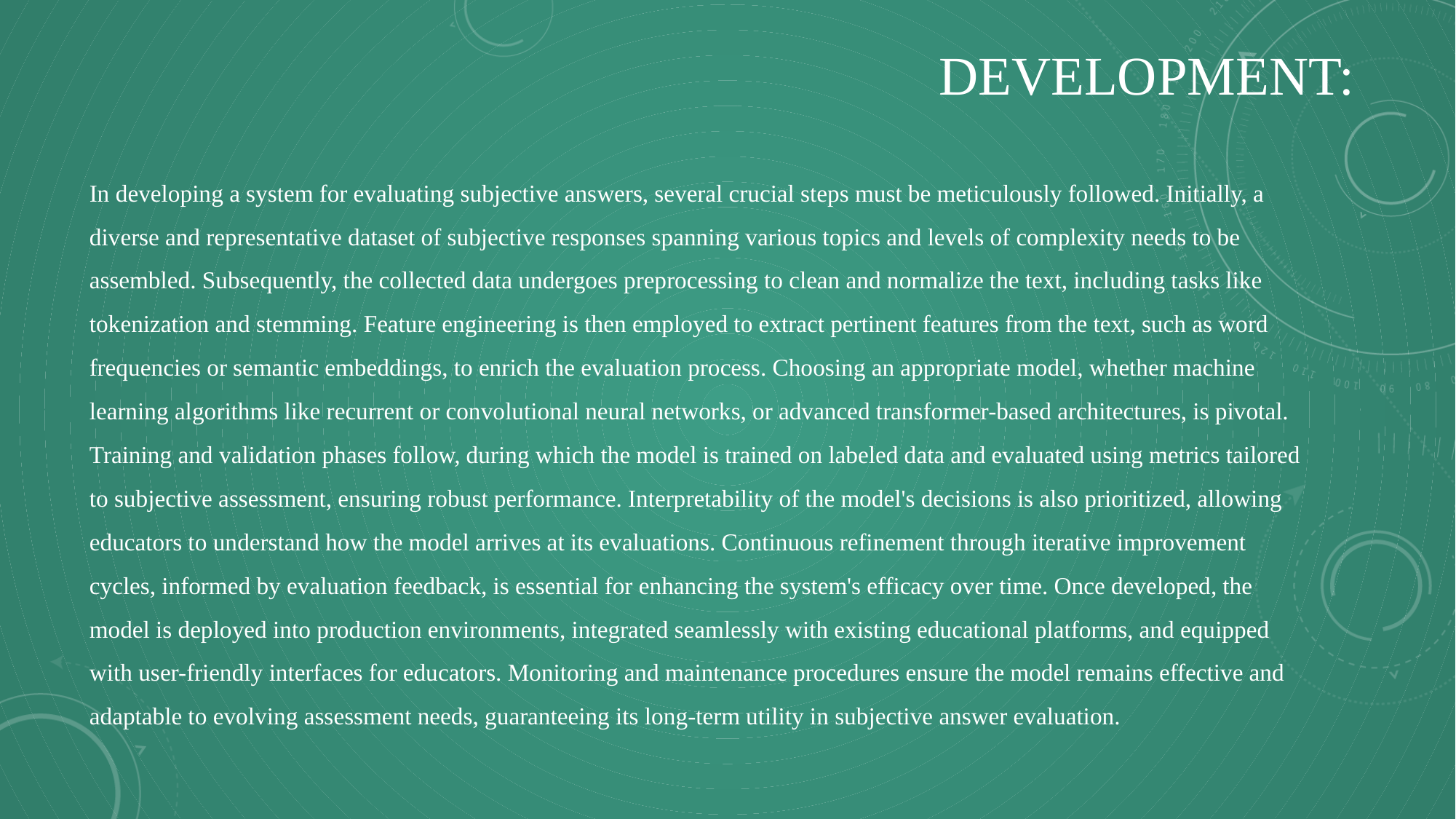

# DEVELOPMENT:
In developing a system for evaluating subjective answers, several crucial steps must be meticulously followed. Initially, a diverse and representative dataset of subjective responses spanning various topics and levels of complexity needs to be assembled. Subsequently, the collected data undergoes preprocessing to clean and normalize the text, including tasks like tokenization and stemming. Feature engineering is then employed to extract pertinent features from the text, such as word frequencies or semantic embeddings, to enrich the evaluation process. Choosing an appropriate model, whether machine learning algorithms like recurrent or convolutional neural networks, or advanced transformer-based architectures, is pivotal. Training and validation phases follow, during which the model is trained on labeled data and evaluated using metrics tailored to subjective assessment, ensuring robust performance. Interpretability of the model's decisions is also prioritized, allowing educators to understand how the model arrives at its evaluations. Continuous refinement through iterative improvement cycles, informed by evaluation feedback, is essential for enhancing the system's efficacy over time. Once developed, the model is deployed into production environments, integrated seamlessly with existing educational platforms, and equipped with user-friendly interfaces for educators. Monitoring and maintenance procedures ensure the model remains effective and adaptable to evolving assessment needs, guaranteeing its long-term utility in subjective answer evaluation.